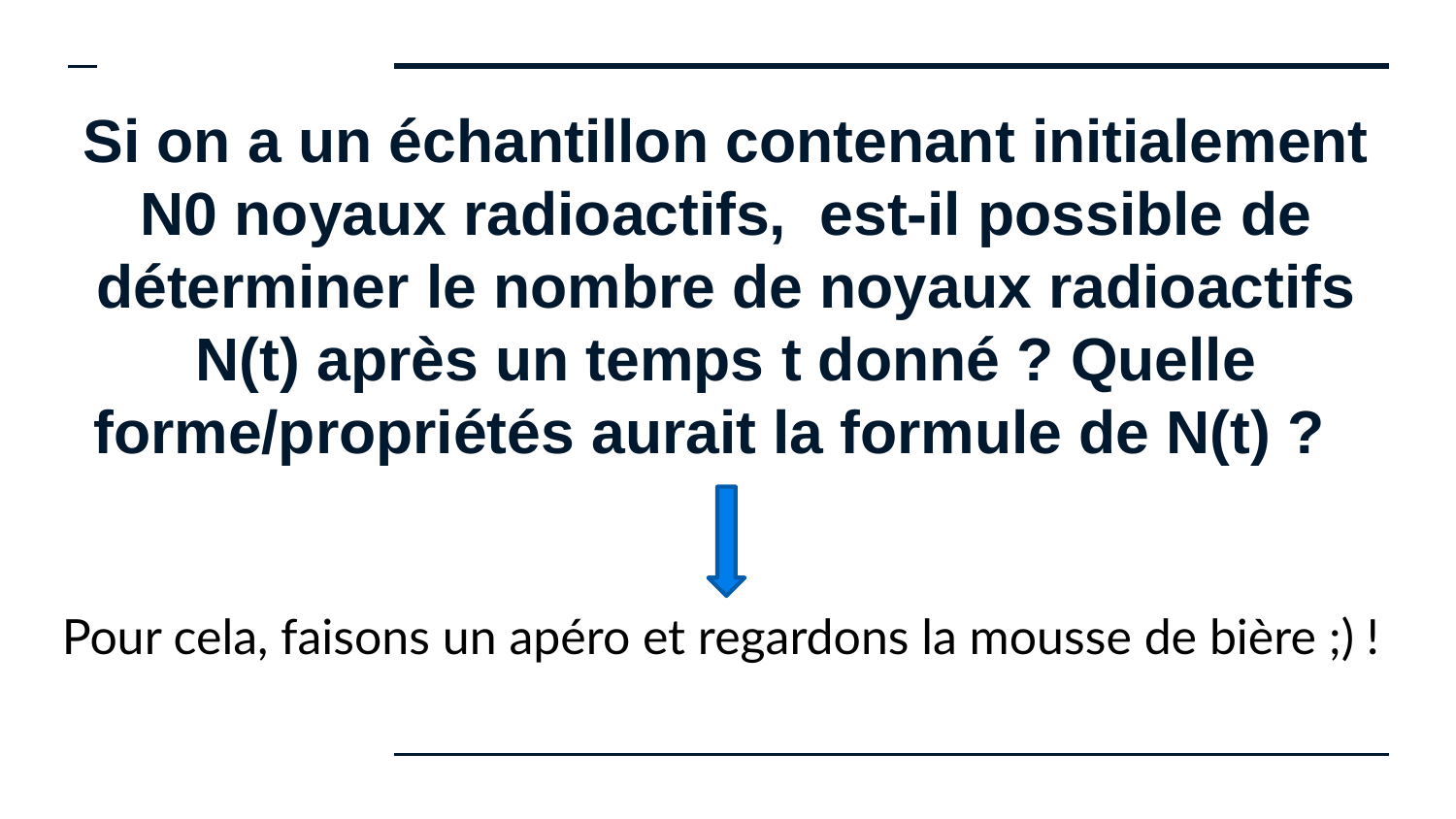

# Si on a un échantillon contenant initialement N0 noyaux radioactifs,  est-il possible de déterminer le nombre de noyaux radioactifs N(t) après un temps t donné ? Quelle forme/propriétés aurait la formule de N(t) ?

Pour cela, faisons un apéro et regardons la mousse de bière ;) !